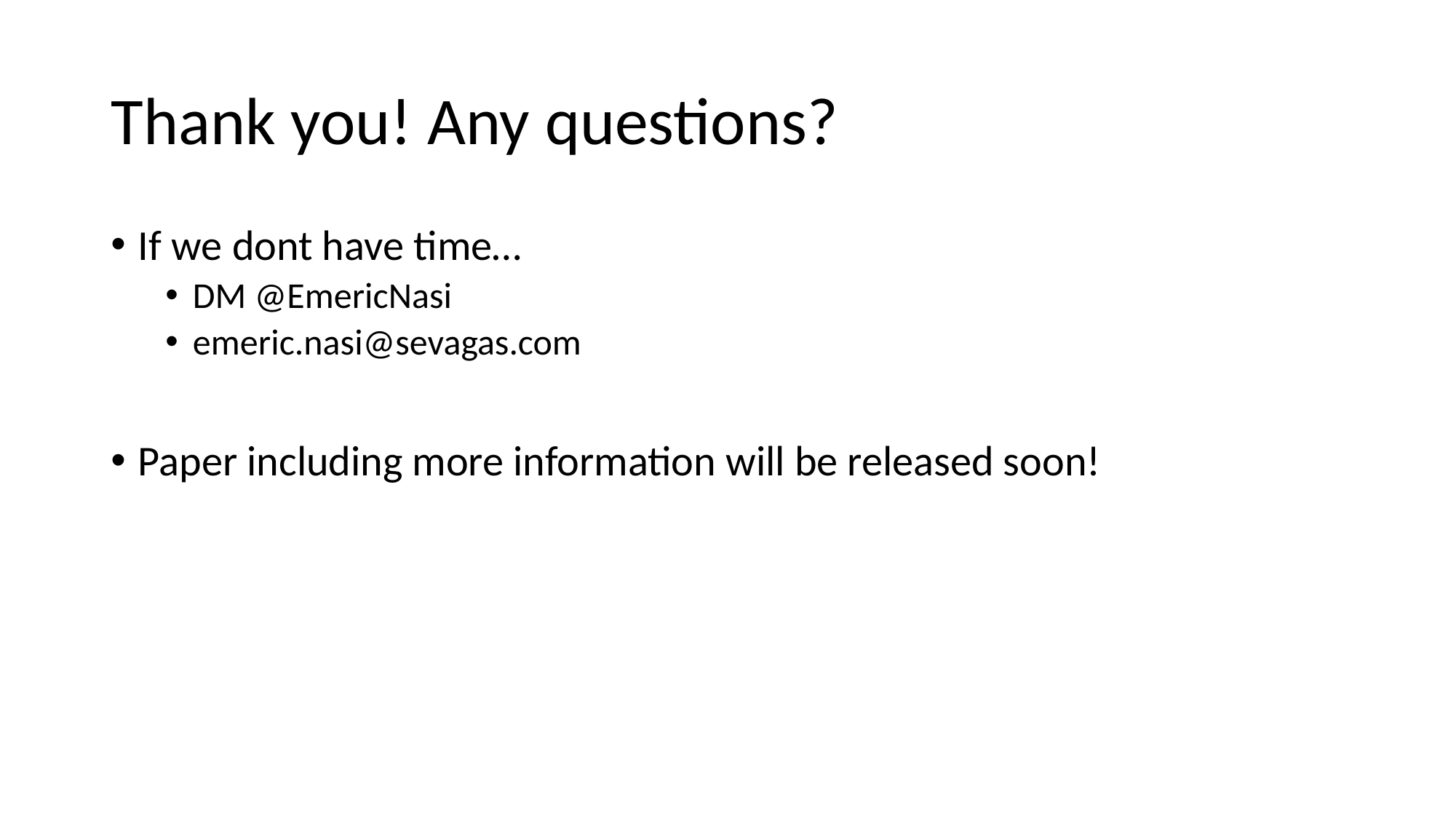

# Thank you! Any questions?
If we dont have time…
DM @EmericNasi
emeric.nasi@sevagas.com

Paper including more information will be released soon!